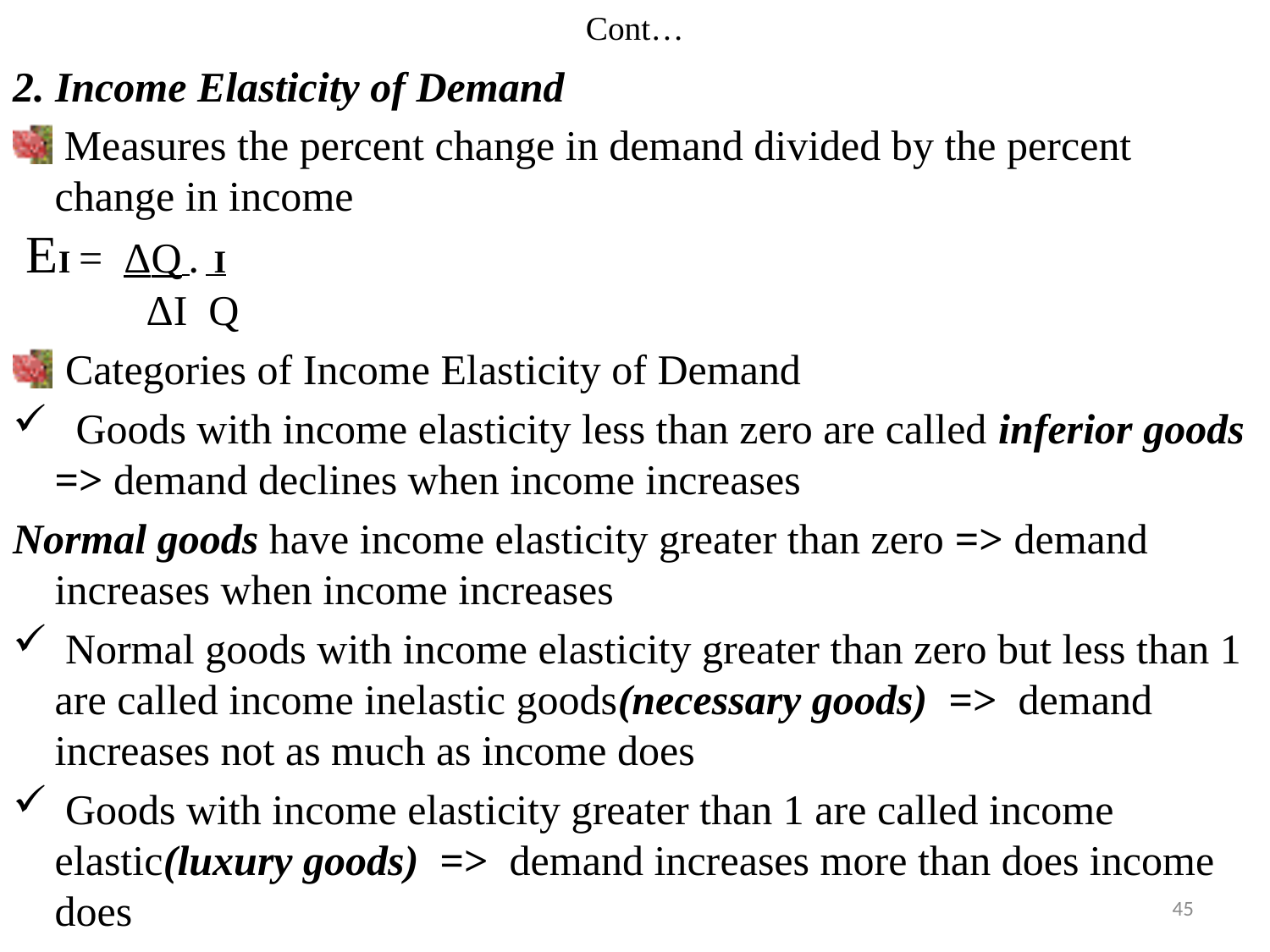

# Cont…
2. Income Elasticity of Demand
 Measures the percent change in demand divided by the percent change in income
 EI =  ΔQ .  I
              ΔI  Q
 Categories of Income Elasticity of Demand
  Goods with income elasticity less than zero are called inferior goods => demand declines when income increases
Normal goods have income elasticity greater than zero => demand increases when income increases
 Normal goods with income elasticity greater than zero but less than 1 are called income inelastic goods(necessary goods)  =>  demand increases not as much as income does
 Goods with income elasticity greater than 1 are called income elastic(luxury goods)  =>  demand increases more than does income does

45